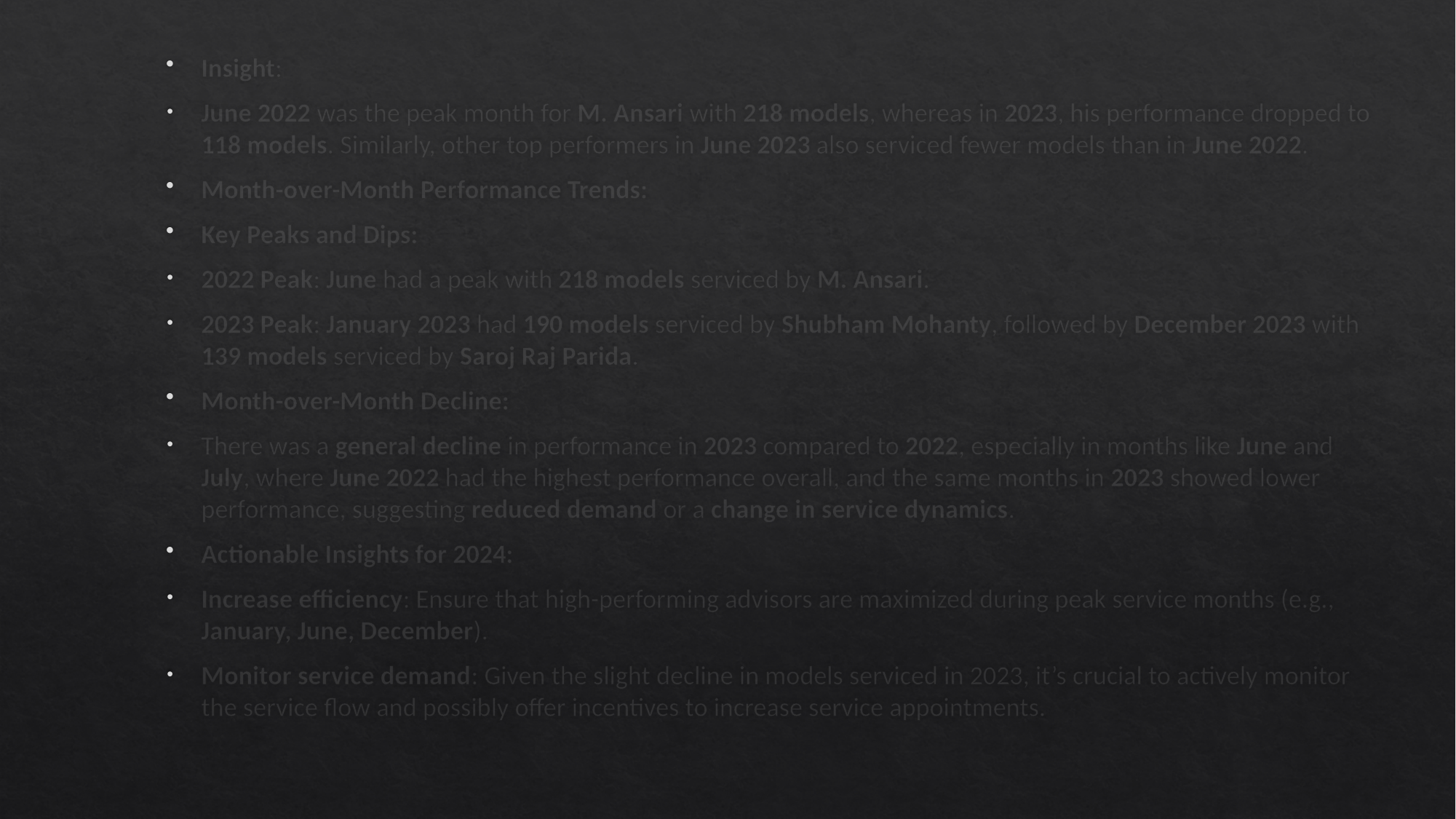

Insight:
June 2022 was the peak month for M. Ansari with 218 models, whereas in 2023, his performance dropped to 118 models. Similarly, other top performers in June 2023 also serviced fewer models than in June 2022.
Month-over-Month Performance Trends:
Key Peaks and Dips:
2022 Peak: June had a peak with 218 models serviced by M. Ansari.
2023 Peak: January 2023 had 190 models serviced by Shubham Mohanty, followed by December 2023 with 139 models serviced by Saroj Raj Parida.
Month-over-Month Decline:
There was a general decline in performance in 2023 compared to 2022, especially in months like June and July, where June 2022 had the highest performance overall, and the same months in 2023 showed lower performance, suggesting reduced demand or a change in service dynamics.
Actionable Insights for 2024:
Increase efficiency: Ensure that high-performing advisors are maximized during peak service months (e.g., January, June, December).
Monitor service demand: Given the slight decline in models serviced in 2023, it’s crucial to actively monitor the service flow and possibly offer incentives to increase service appointments.